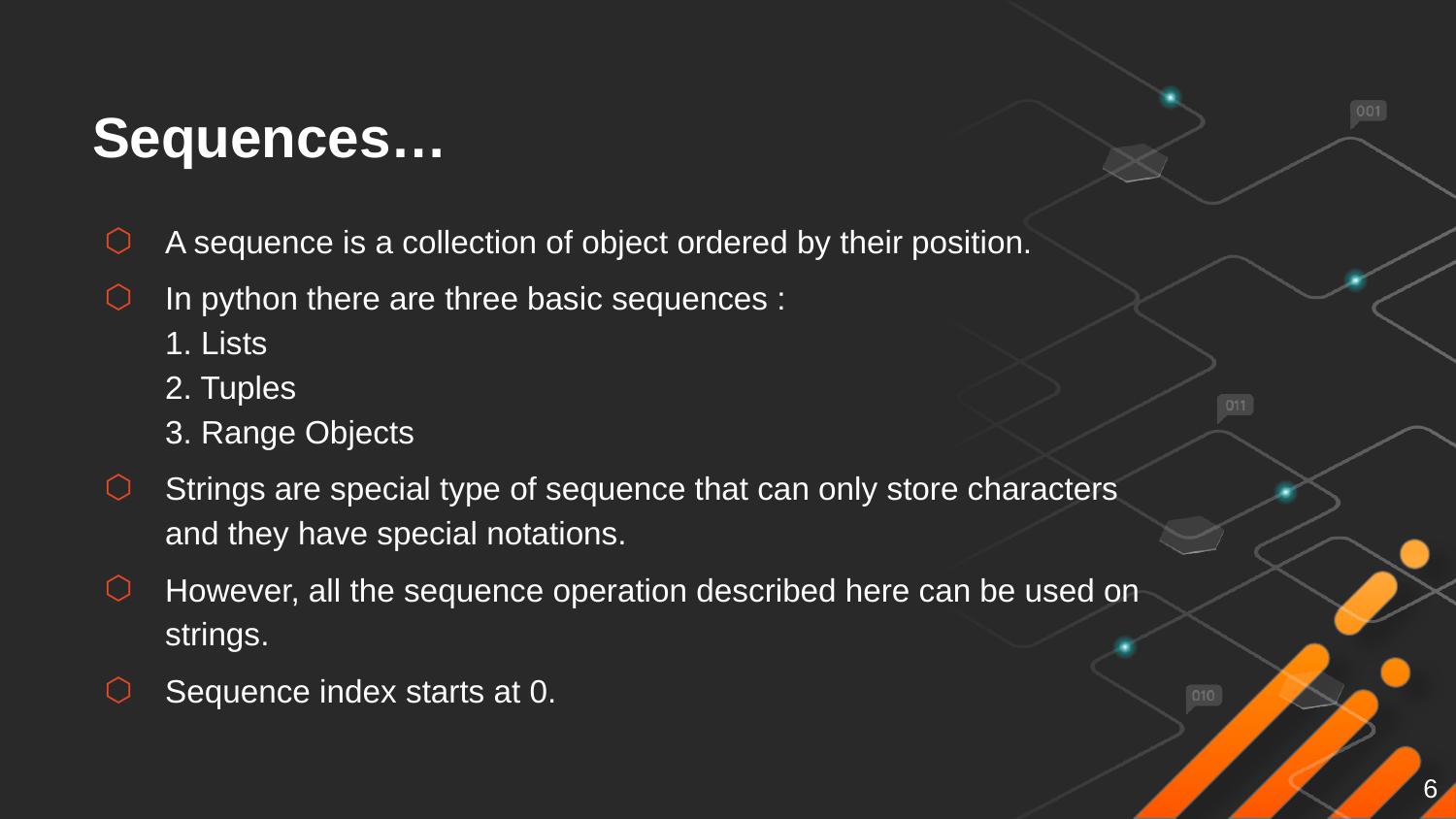

# Sequences…
A sequence is a collection of object ordered by their position.
In python there are three basic sequences :
1. Lists
2. Tuples
3. Range Objects
Strings are special type of sequence that can only store characters and they have special notations.
However, all the sequence operation described here can be used on strings.
Sequence index starts at 0.
6